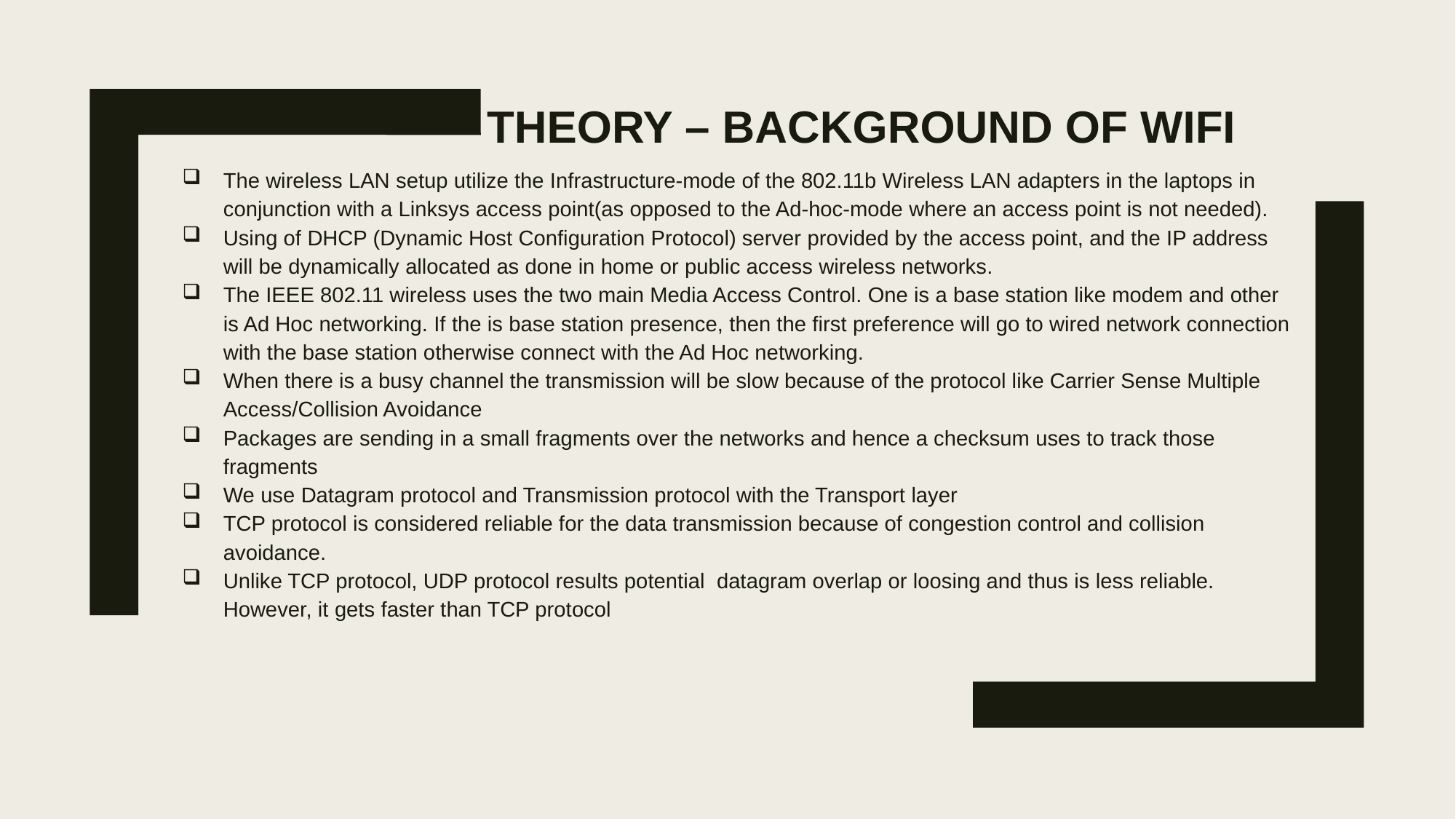

# Theory – Background of WIFI
The wireless LAN setup utilize the Infrastructure-mode of the 802.11b Wireless LAN adapters in the laptops in conjunction with a Linksys access point(as opposed to the Ad-hoc-mode where an access point is not needed).
Using of DHCP (Dynamic Host Configuration Protocol) server provided by the access point, and the IP address will be dynamically allocated as done in home or public access wireless networks.
The IEEE 802.11 wireless uses the two main Media Access Control. One is a base station like modem and other is Ad Hoc networking. If the is base station presence, then the first preference will go to wired network connection with the base station otherwise connect with the Ad Hoc networking.
When there is a busy channel the transmission will be slow because of the protocol like Carrier Sense Multiple Access/Collision Avoidance
Packages are sending in a small fragments over the networks and hence a checksum uses to track those fragments
We use Datagram protocol and Transmission protocol with the Transport layer
TCP protocol is considered reliable for the data transmission because of congestion control and collision avoidance.
Unlike TCP protocol, UDP protocol results potential  datagram overlap or loosing and thus is less reliable. However, it gets faster than TCP protocol